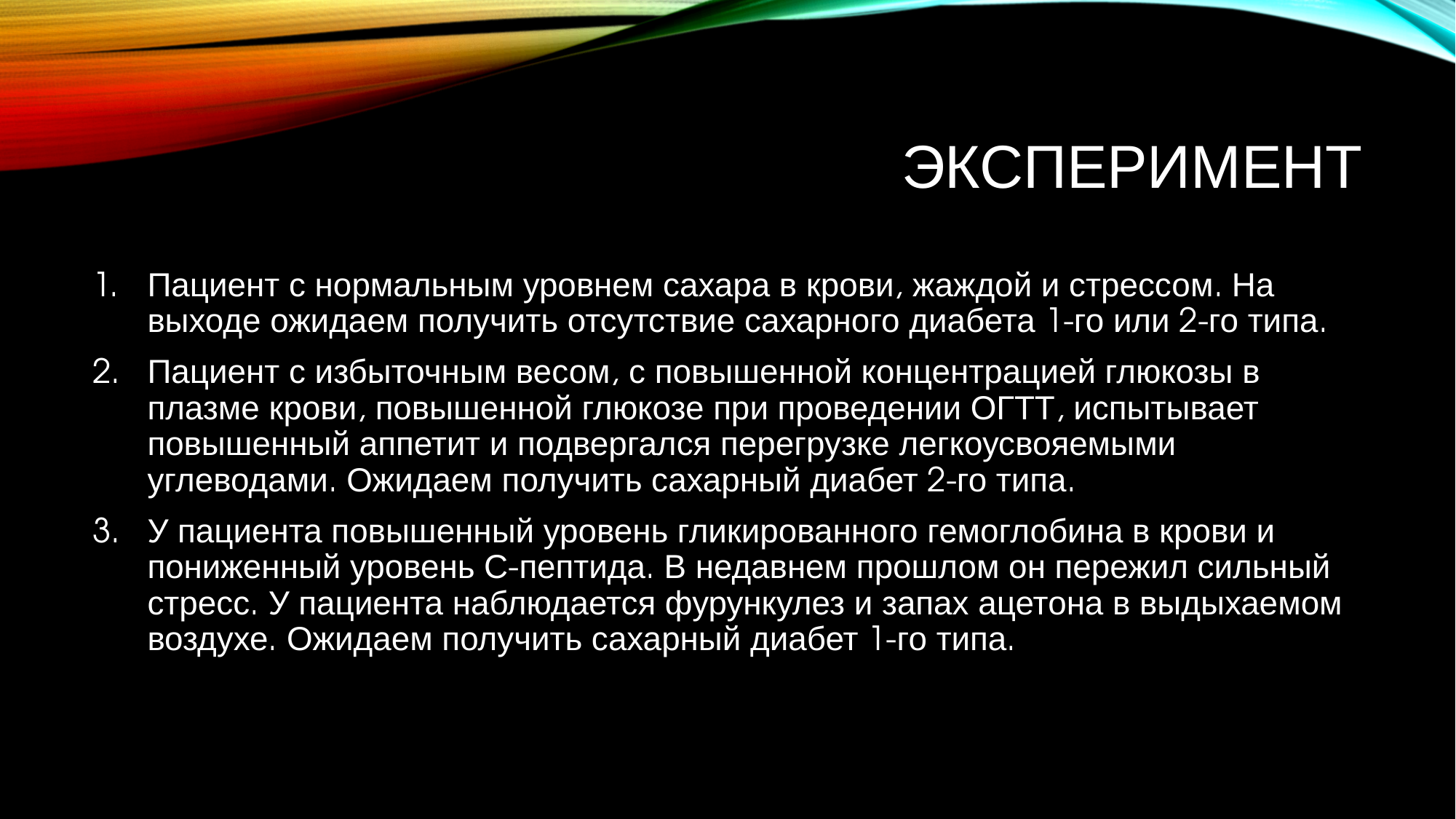

# Эксперимент
Пациент с нормальным уровнем сахара в крови, жаждой и стрессом. На выходе ожидаем получить отсутствие сахарного диабета 1-го или 2-го типа.
Пациент с избыточным весом, с повышенной концентрацией глюкозы в плазме крови, повышенной глюкозе при проведении ОГТТ, испытывает повышенный аппетит и подвергался перегрузке легкоусвояемыми углеводами. Ожидаем получить сахарный диабет 2-го типа.
У пациента повышенный уровень гликированного гемоглобина в крови и пониженный уровень С-пептида. В недавнем прошлом он пережил сильный стресс. У пациента наблюдается фурункулез и запах ацетона в выдыхаемом воздухе. Ожидаем получить сахарный диабет 1-го типа.